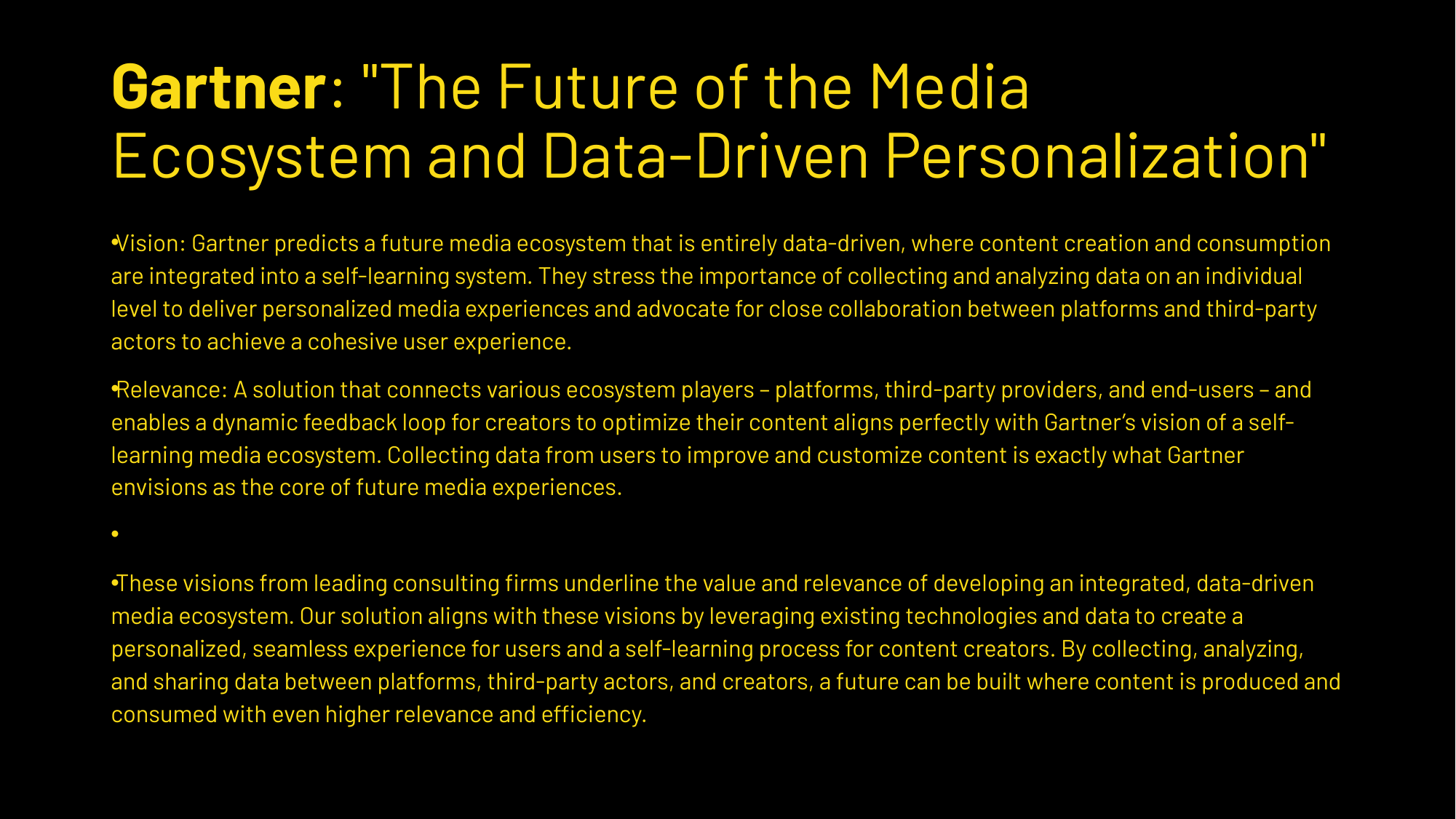

# Gartner: "The Future of the Media Ecosystem and Data-Driven Personalization"
Vision: Gartner predicts a future media ecosystem that is entirely data-driven, where content creation and consumption are integrated into a self-learning system. They stress the importance of collecting and analyzing data on an individual level to deliver personalized media experiences and advocate for close collaboration between platforms and third-party actors to achieve a cohesive user experience.
Relevance: A solution that connects various ecosystem players – platforms, third-party providers, and end-users – and enables a dynamic feedback loop for creators to optimize their content aligns perfectly with Gartner’s vision of a self-learning media ecosystem. Collecting data from users to improve and customize content is exactly what Gartner envisions as the core of future media experiences.

These visions from leading consulting firms underline the value and relevance of developing an integrated, data-driven media ecosystem. Our solution aligns with these visions by leveraging existing technologies and data to create a personalized, seamless experience for users and a self-learning process for content creators. By collecting, analyzing, and sharing data between platforms, third-party actors, and creators, a future can be built where content is produced and consumed with even higher relevance and efficiency.